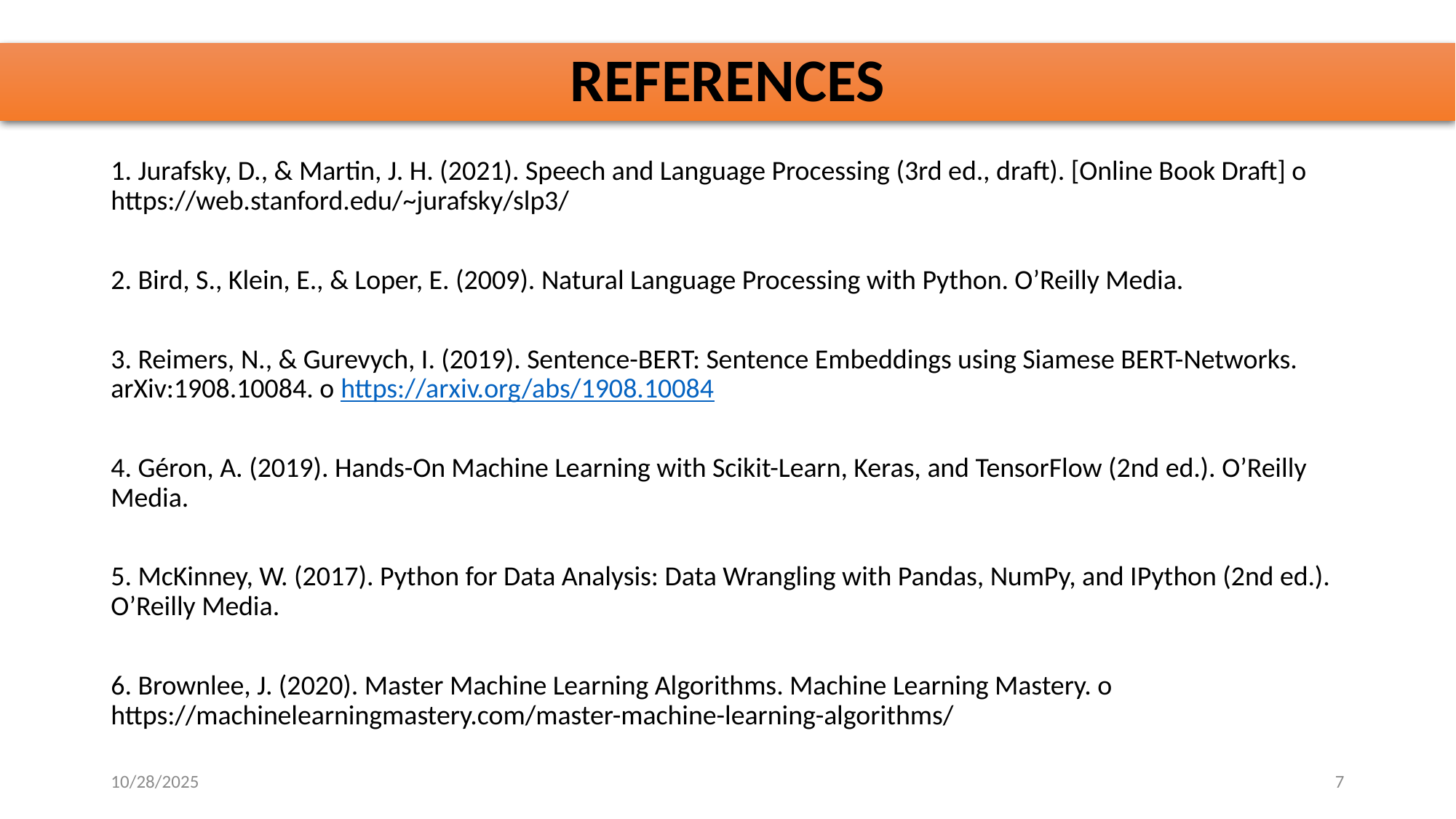

# REFERENCES
1. Jurafsky, D., & Martin, J. H. (2021). Speech and Language Processing (3rd ed., draft). [Online Book Draft] o https://web.stanford.edu/~jurafsky/slp3/

2. Bird, S., Klein, E., & Loper, E. (2009). Natural Language Processing with Python. O’Reilly Media.

3. Reimers, N., & Gurevych, I. (2019). Sentence-BERT: Sentence Embeddings using Siamese BERT-Networks. arXiv:1908.10084. o https://arxiv.org/abs/1908.10084

4. Géron, A. (2019). Hands-On Machine Learning with Scikit-Learn, Keras, and TensorFlow (2nd ed.). O’Reilly Media.

5. McKinney, W. (2017). Python for Data Analysis: Data Wrangling with Pandas, NumPy, and IPython (2nd ed.). O’Reilly Media.

6. Brownlee, J. (2020). Master Machine Learning Algorithms. Machine Learning Mastery. o https://machinelearningmastery.com/master-machine-learning-algorithms/
10/28/2025
7